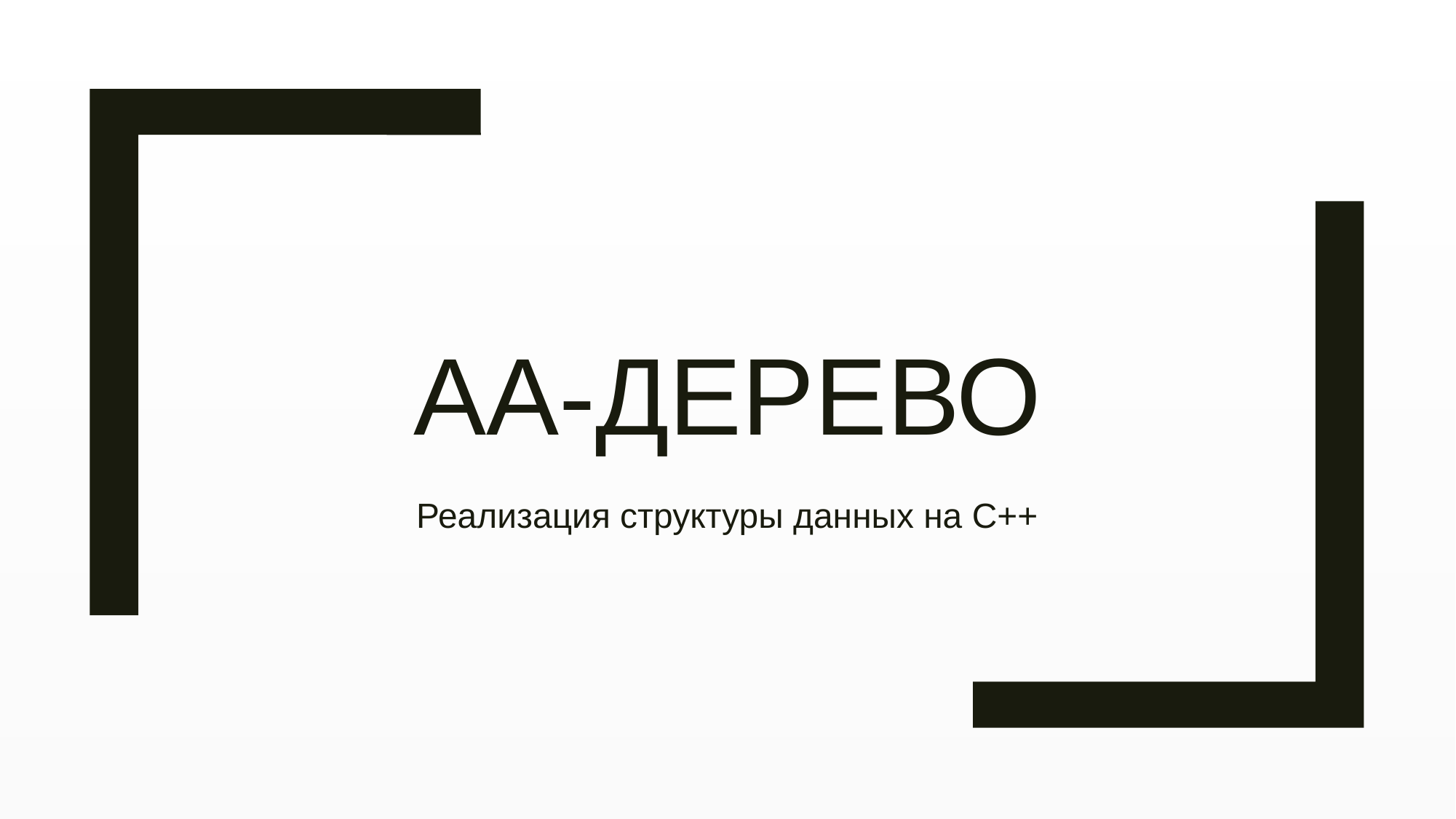

# АА-дерево
Реализация структуры данных на С++